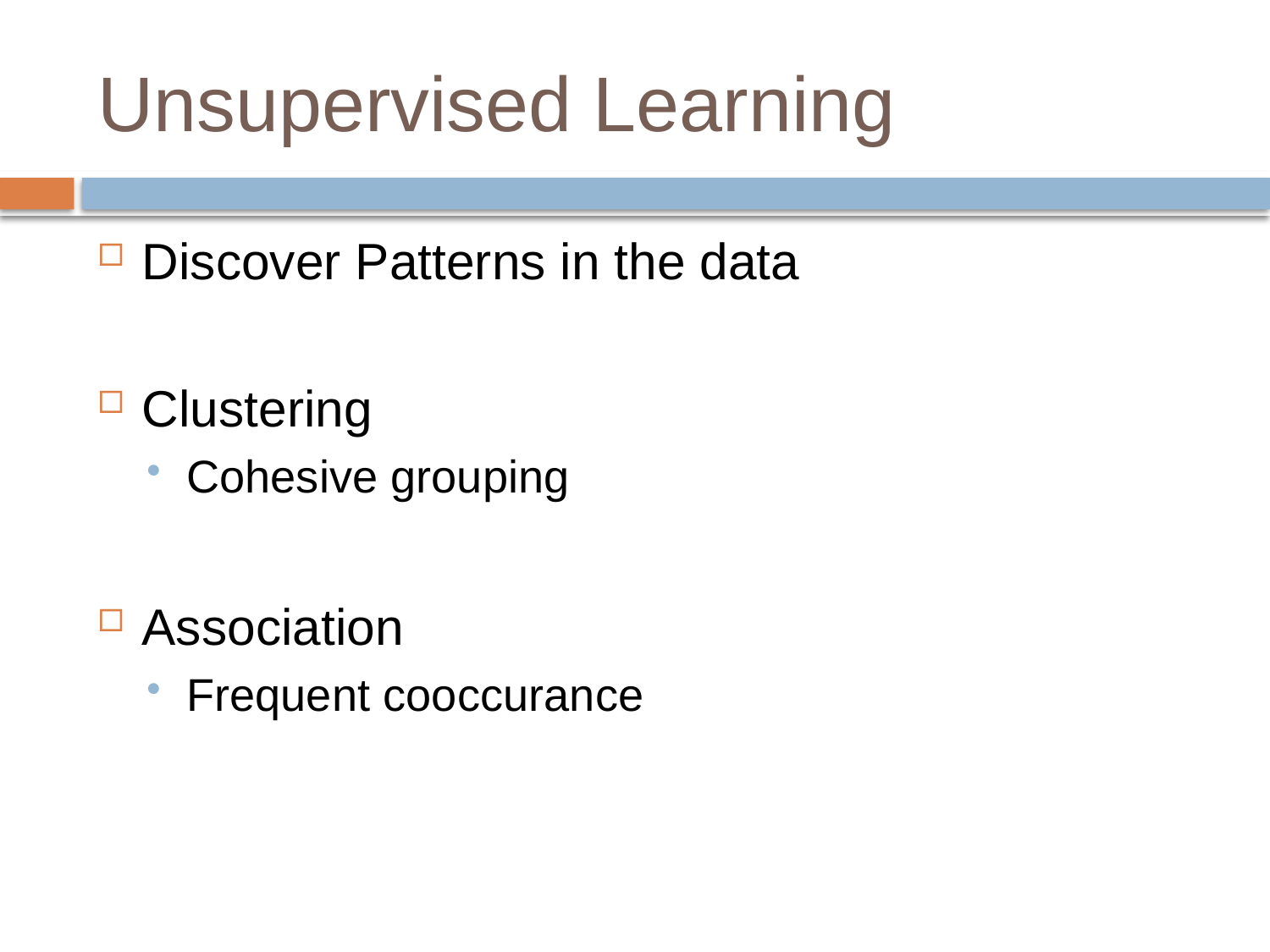

# Unsupervised Learning
Discover Patterns in the data

Clustering
Cohesive grouping

Association
Frequent cooccurance